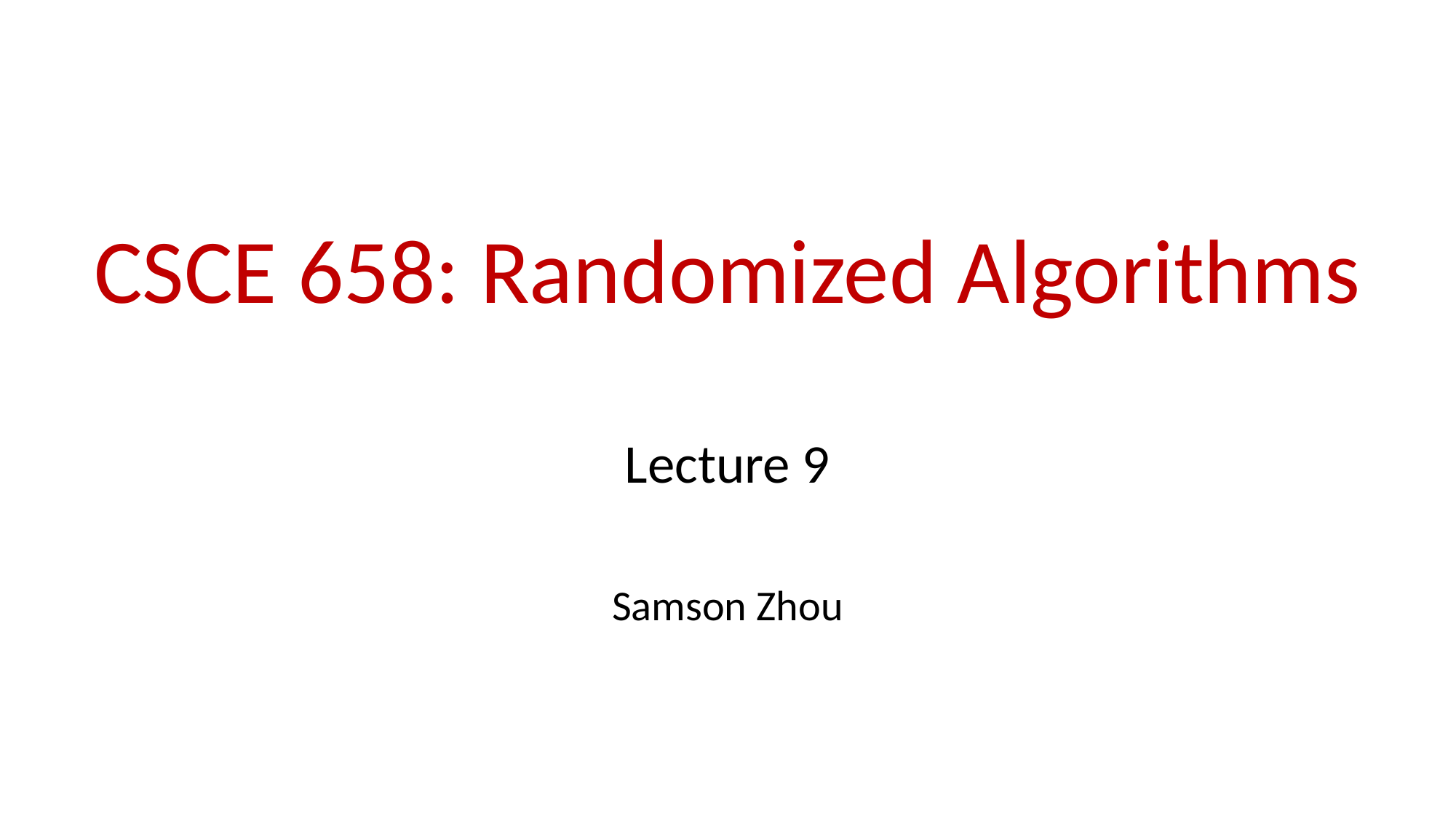

# CSCE 658: Randomized Algorithms
Lecture 9

Samson Zhou